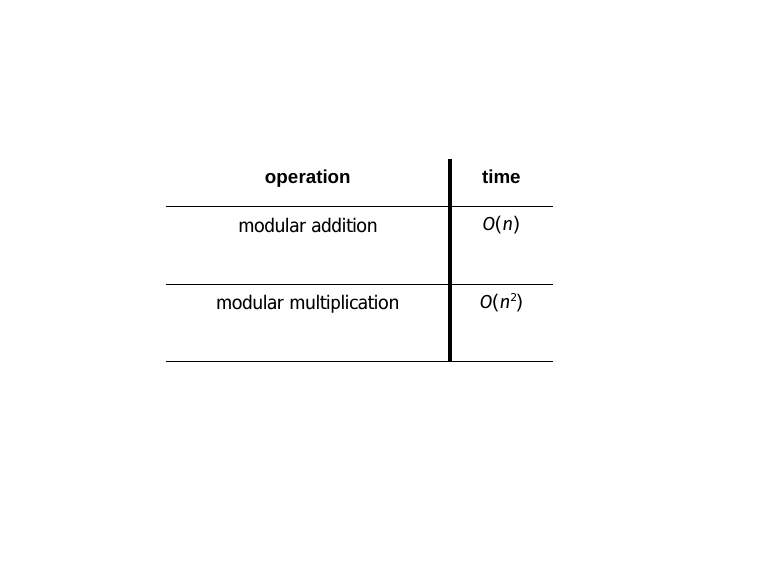

| operation | time |
| --- | --- |
| modular addition | O(n) |
| modular multiplication | O(n2) |